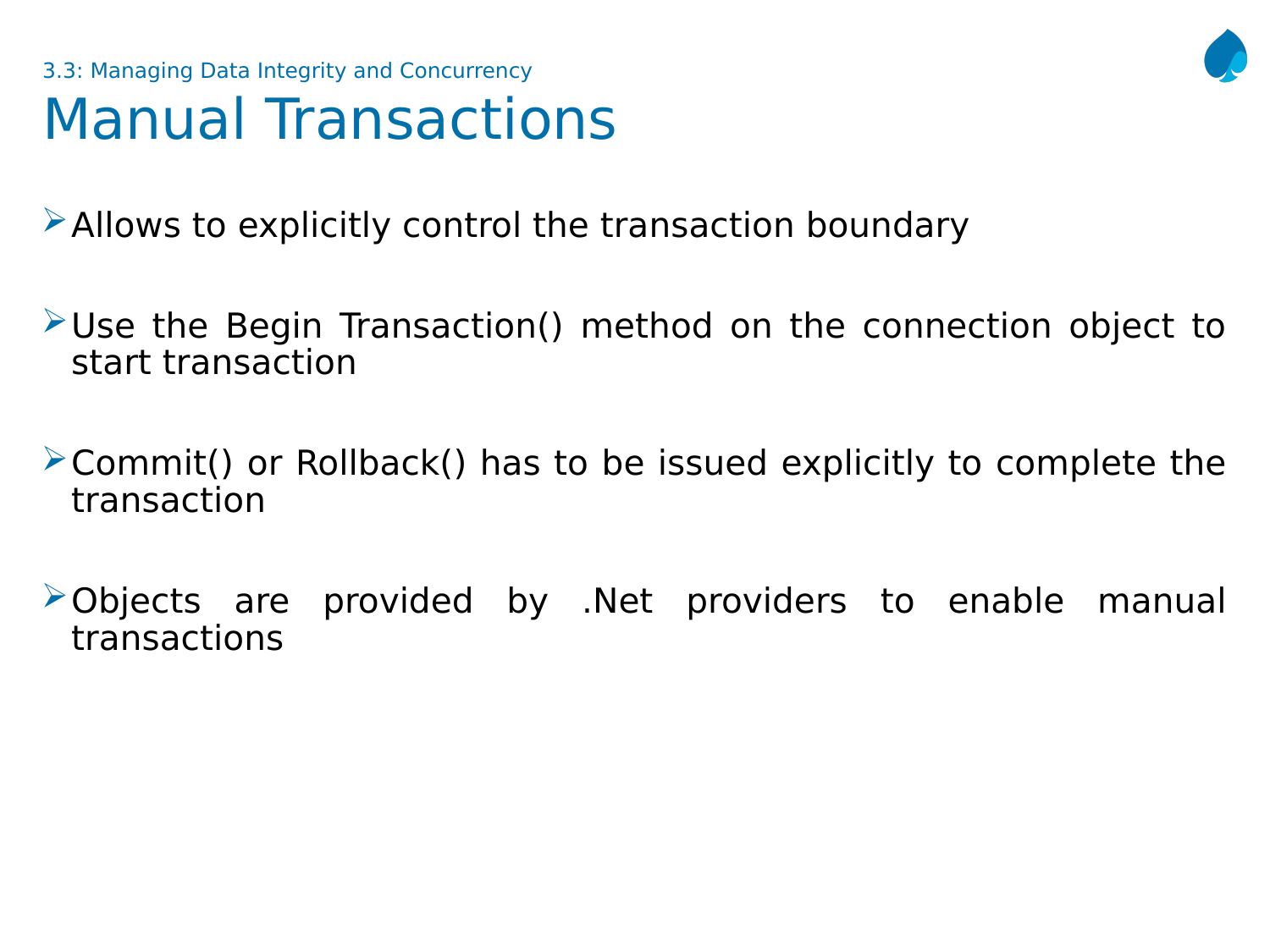

# 3.3: Managing Data Integrity and Concurrency Manual Transactions
Allows to explicitly control the transaction boundary

Use the Begin Transaction() method on the connection object to start transaction

Commit() or Rollback() has to be issued explicitly to complete the transaction

Objects are provided by .Net providers to enable manual transactions